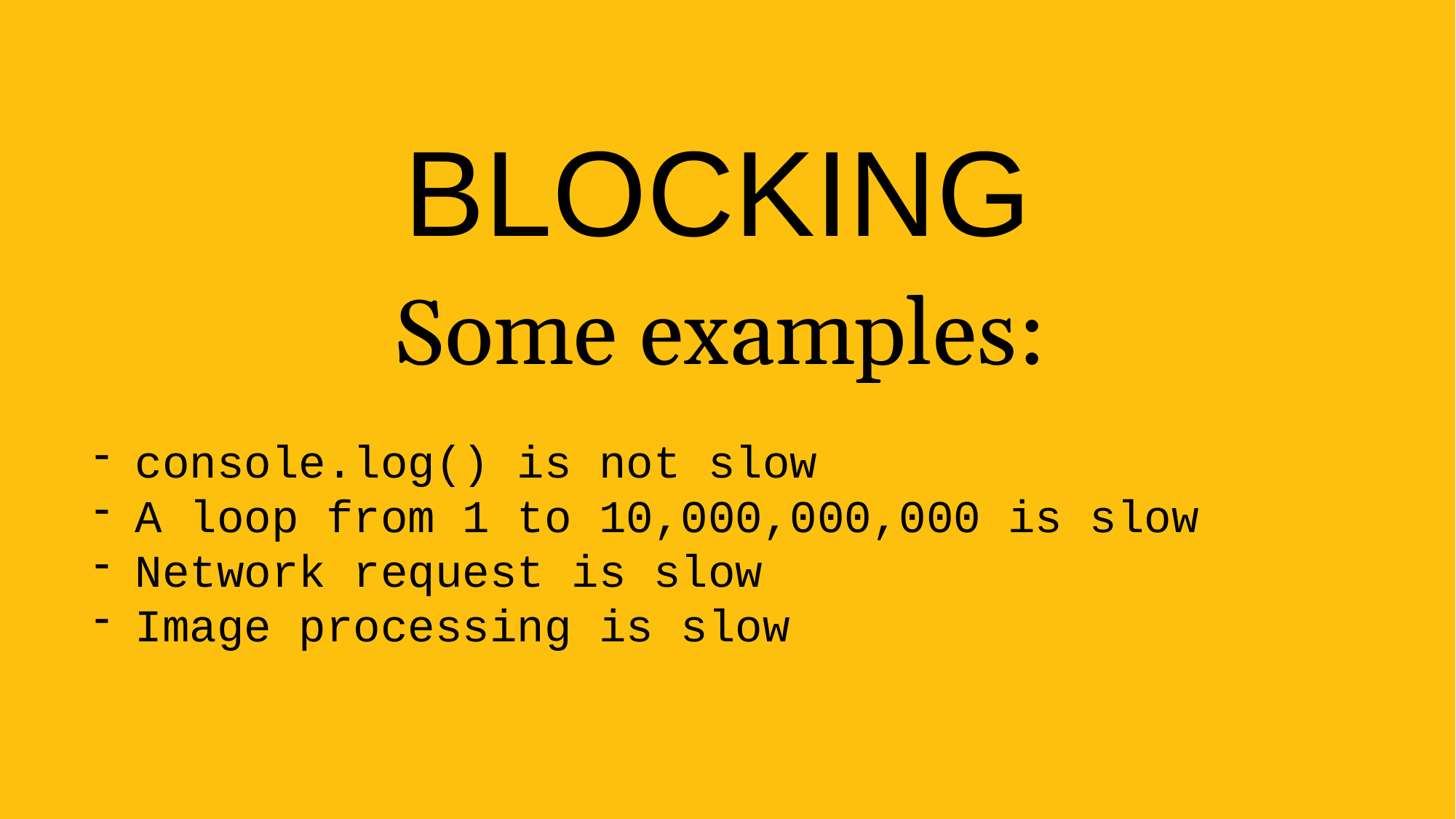

BLOCKING
Some examples:
console.log() is not slow
A loop from 1 to 10,000,000,000 is slow
Network request is slow
Image processing is slow